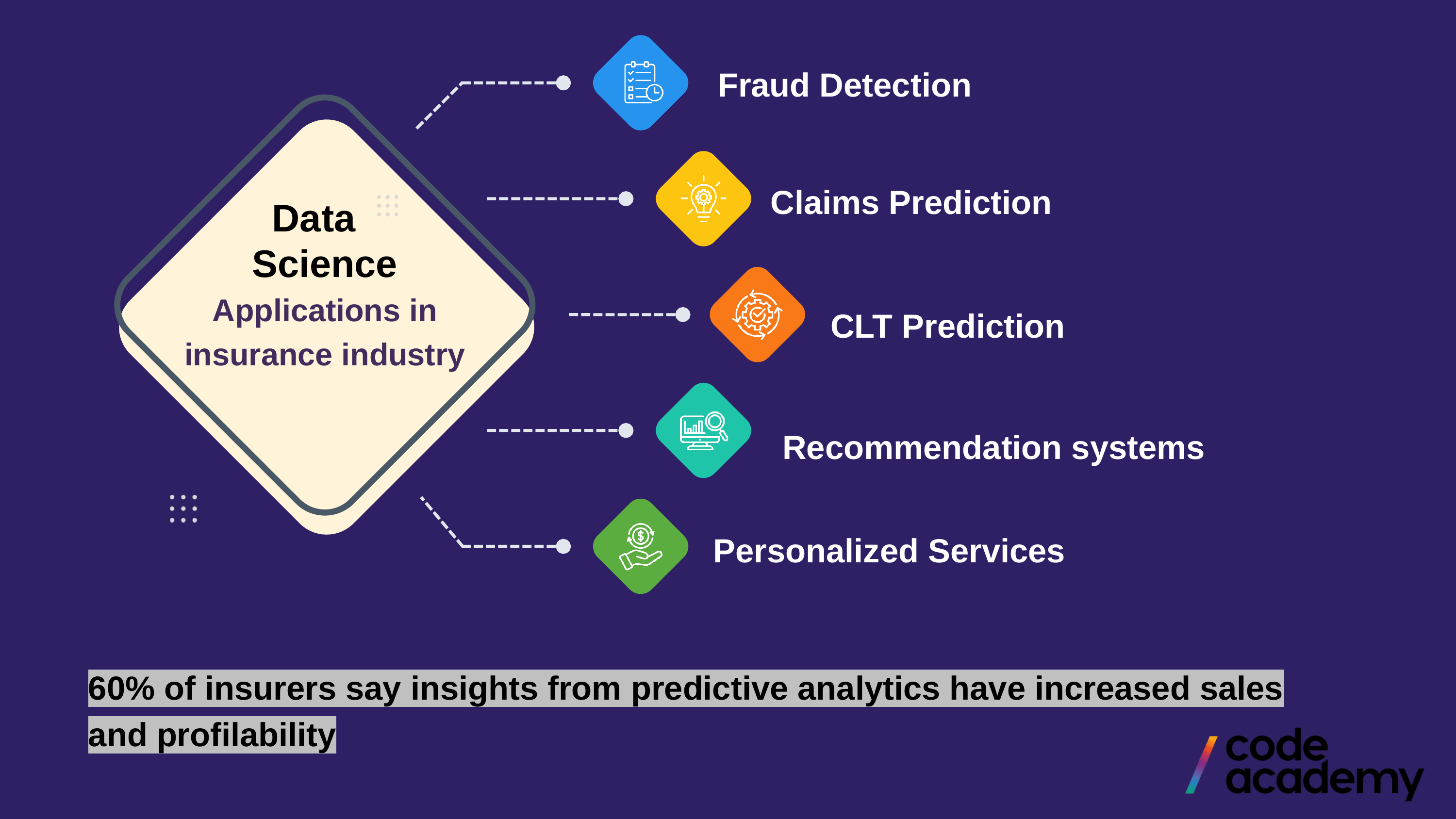

Fraud Detection

Claims Prediction

Data

Science

Applications in insurance industry

CLT Prediction

Recommendation systems

 Personalized Services

60% of insurers say insights from predictive analytics have increased sales and profilability